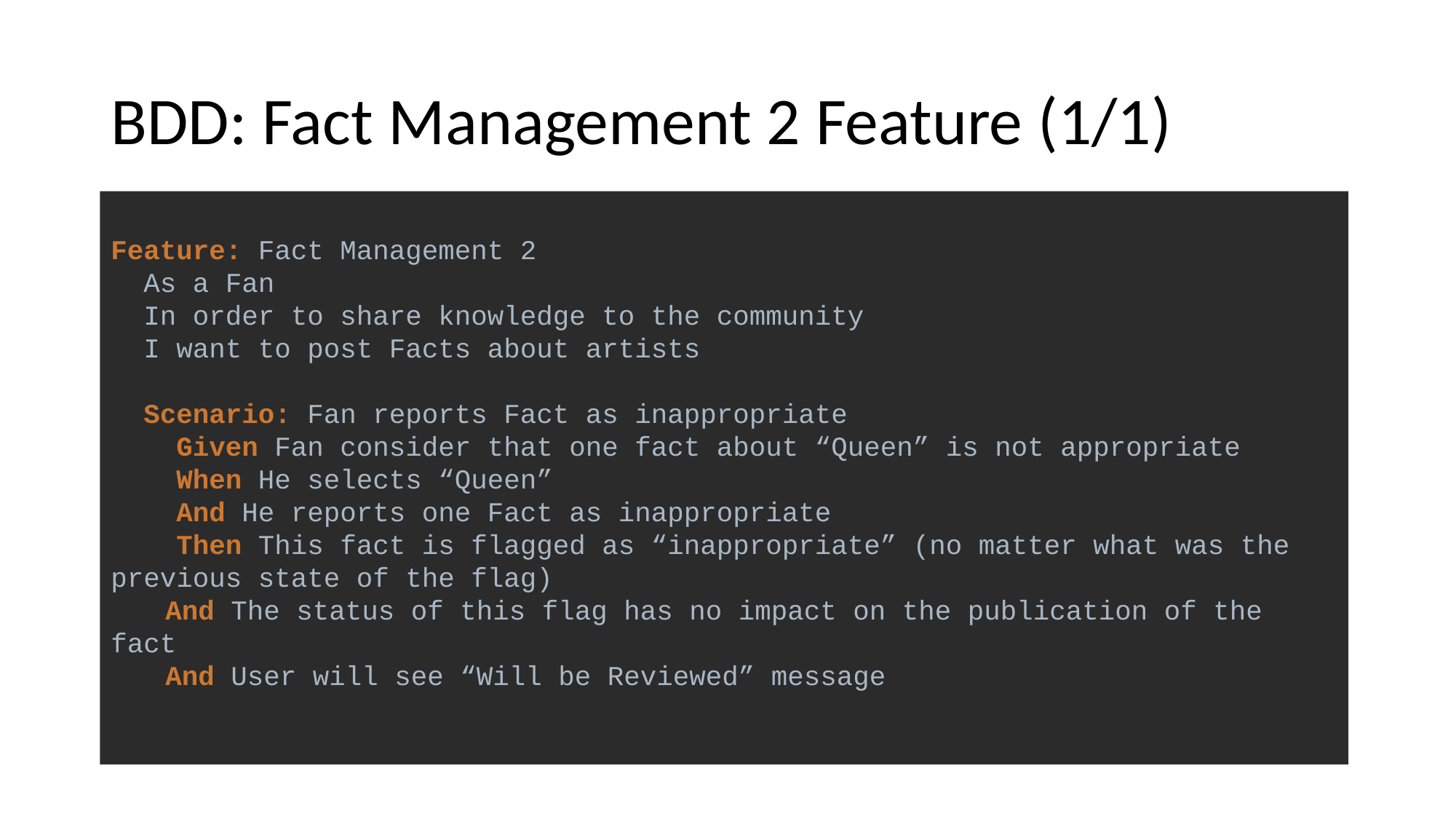

# BDD: Fact Management 2 Feature (1/1)
Feature: Fact Management 2
  As a Fan
  In order to share knowledge to the community
  I want to post Facts about artists
  Scenario: Fan reports Fact as inappropriate
    Given Fan consider that one fact about “Queen” is not appropriate
    When He selects “Queen”
    And He reports one Fact as inappropriate
    Then This fact is flagged as “inappropriate” (no matter what was the previous state of the flag)
And The status of this flag has no impact on the publication of the fact
And User will see “Will be Reviewed” message